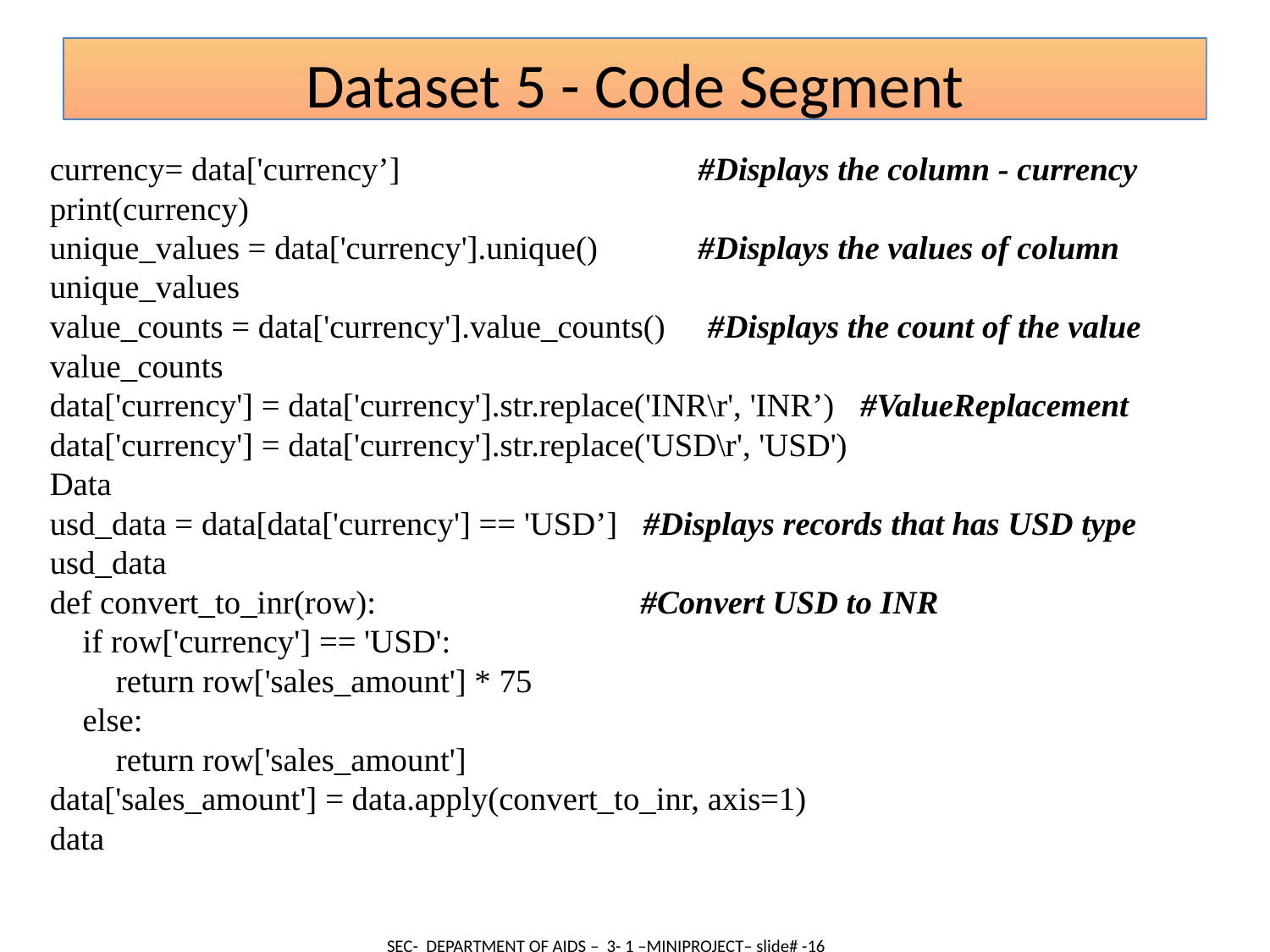

Dataset 5 - Code Segment
currency= data['currency’]                                    #Displays the column - currency
print(currency)
unique_values = data['currency'].unique()            #Displays the values of column
unique_values
value_counts = data['currency'].value_counts()     #Displays the count of the value
value_counts
data['currency'] = data['currency'].str.replace('INR\r', 'INR’)   #ValueReplacement data['currency'] = data['currency'].str.replace('USD\r', 'USD')
Data
usd_data = data[data['currency'] == 'USD’]   #Displays records that has USD type
usd_data
def convert_to_inr(row):                                #Convert USD to INR
    if row['currency'] == 'USD':
        return row['sales_amount'] * 75
    else:
        return row['sales_amount']
data['sales_amount'] = data.apply(convert_to_inr, axis=1)
data